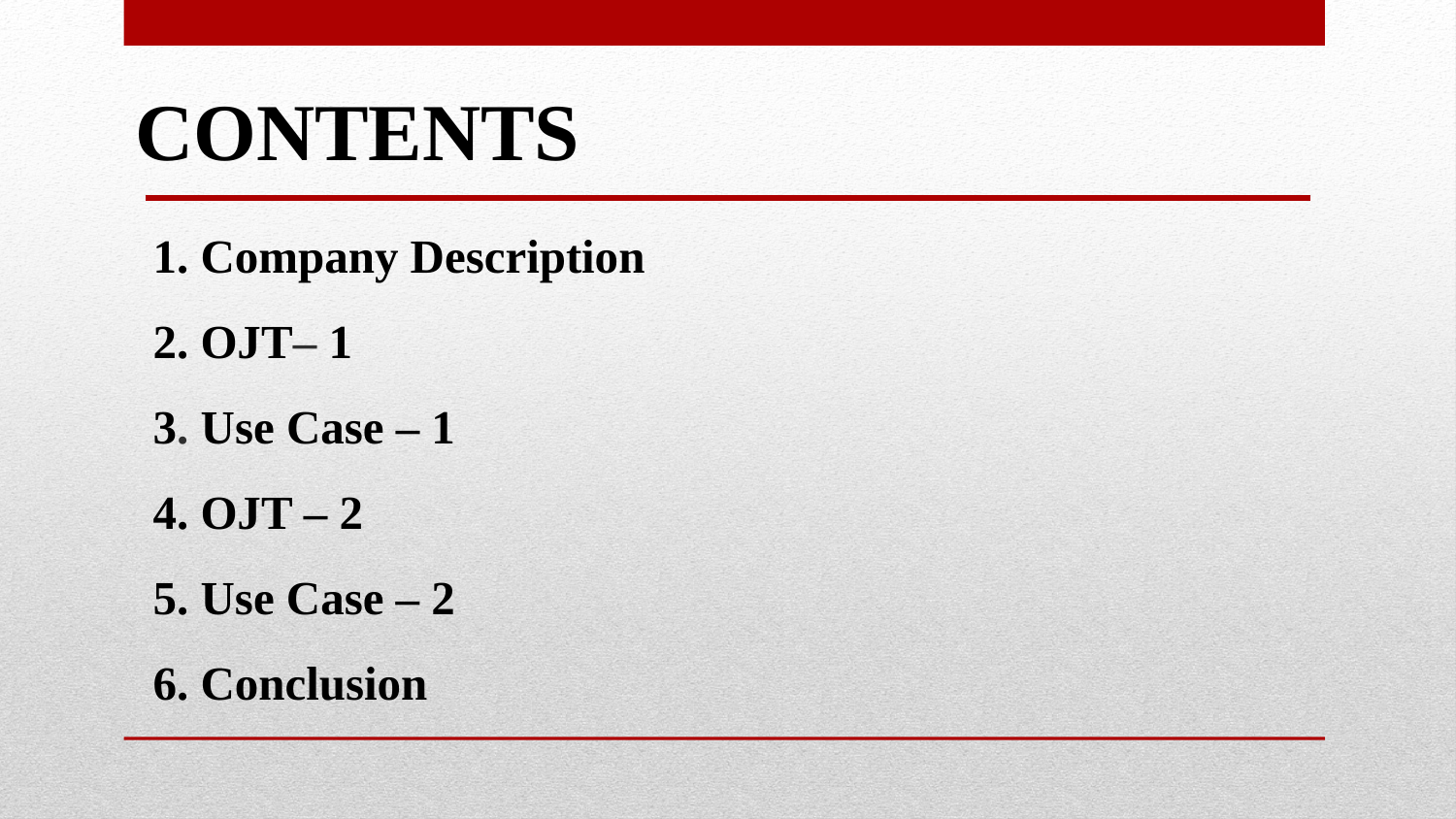

CONTENTS
1. Company Description

2. OJT– 1

3. Use Case – 1

4. OJT – 2

5. Use Case – 2

6. Conclusion